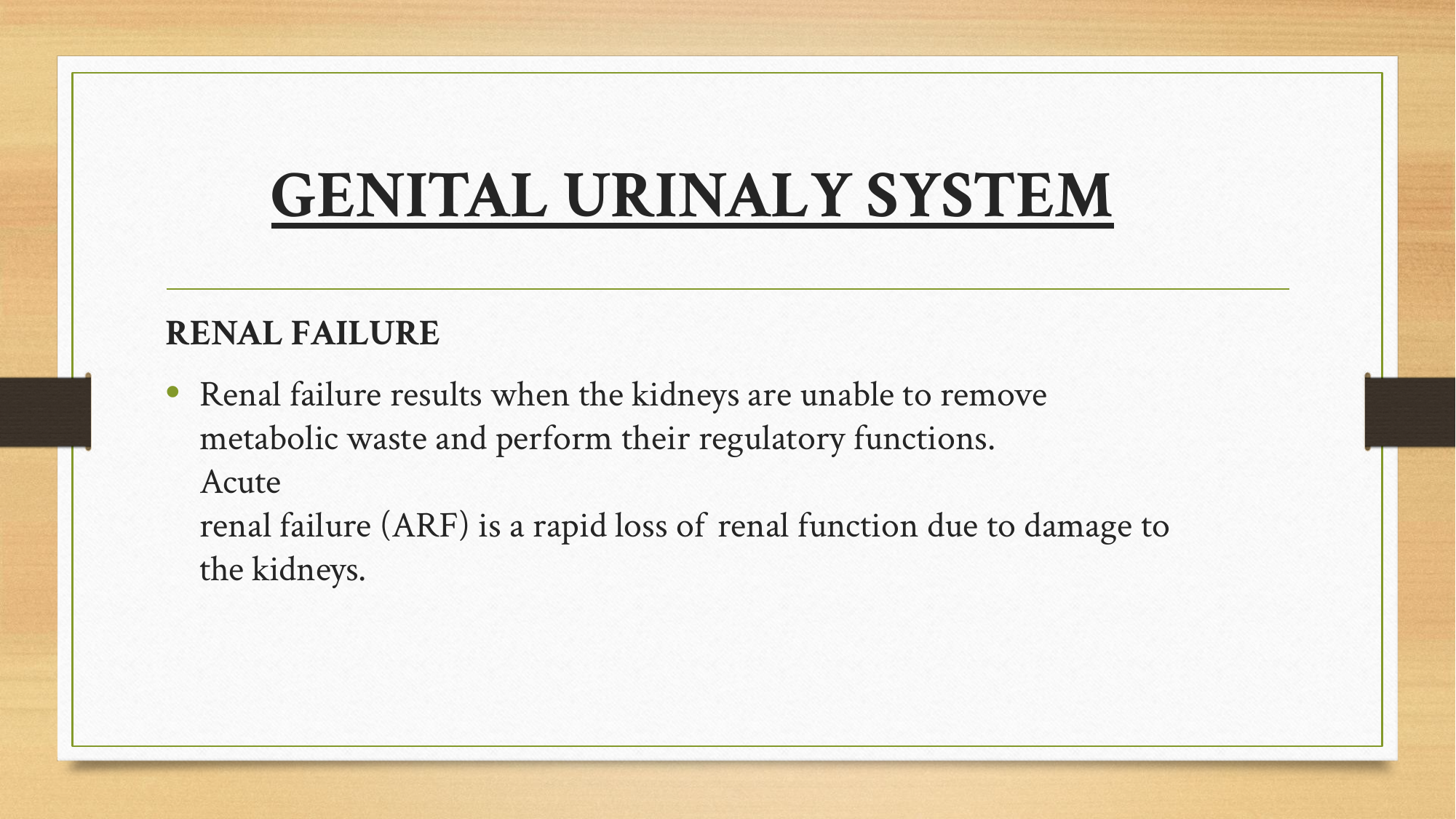

# GENITAL URINALY SYSTEM
RENAL FAILURE
Renal failure results when the kidneys are unable to remove metabolic waste and perform their regulatory functions. Acute
renal failure (ARF) is a rapid loss of renal function due to damage to the kidneys.